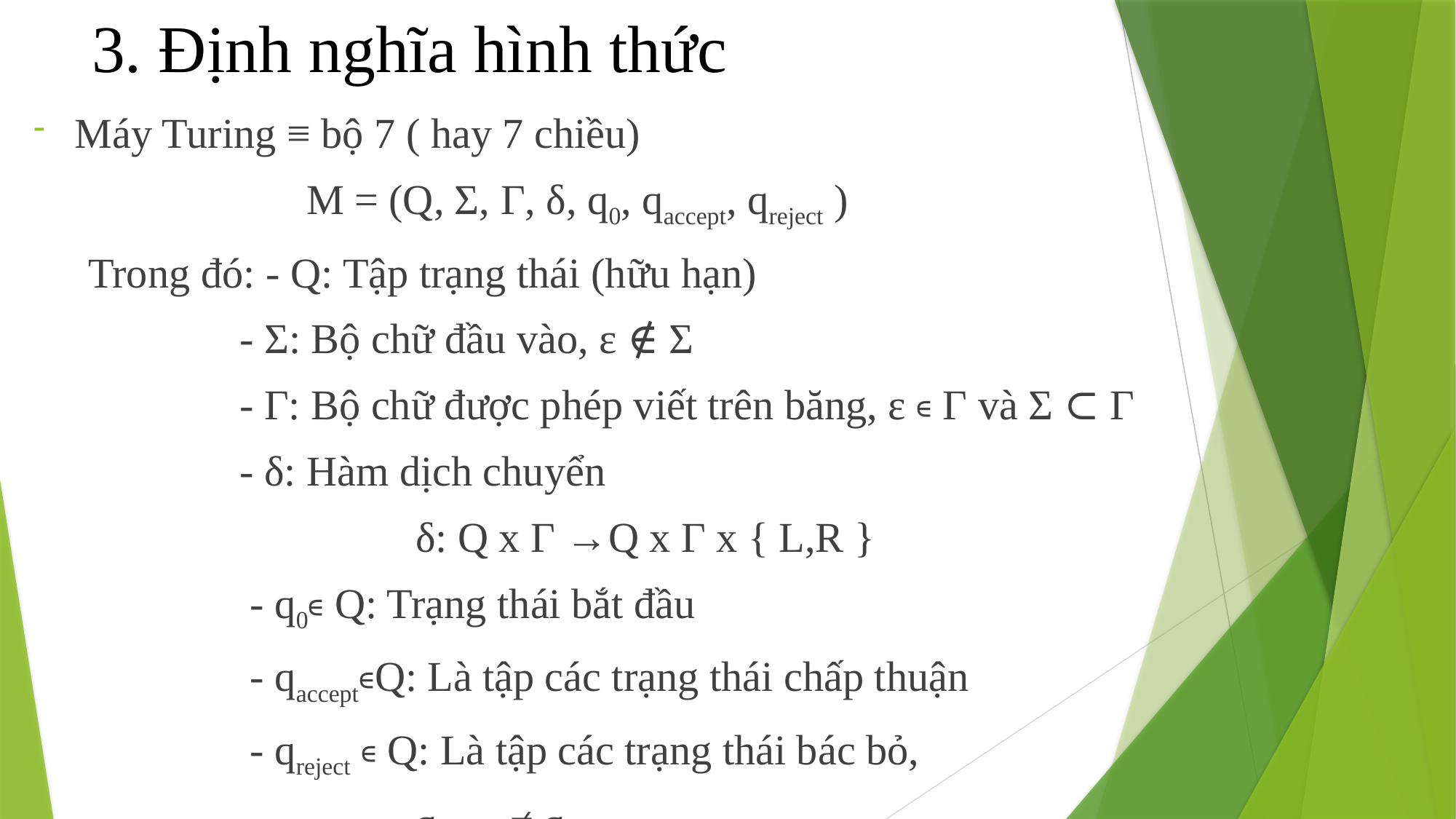

# 3. Định nghĩa hình thức
Máy Turing ≡ bộ 7 ( hay 7 chiều)
 		M = (Q, Ʃ, Γ, δ, q0, qaccept, qreject )
Trong đó: - Q: Tập trạng thái (hữu hạn)
	    - Ʃ: Bộ chữ đầu vào, ɛ ∉ Ʃ
	    - Γ: Bộ chữ được phép viết trên băng, ɛ ∊ Γ và Ʃ ⊂ Γ
	    - δ: Hàm dịch chuyển
			δ: Q x Γ →Q x Γ x { L,R }
    	     - q0∊ Q: Trạng thái bắt đầu
	     - qaccept∊Q: Là tập các trạng thái chấp thuận
	     - qreject ∊ Q: Là tập các trạng thái bác bỏ,
			qaccept ≠ qreject